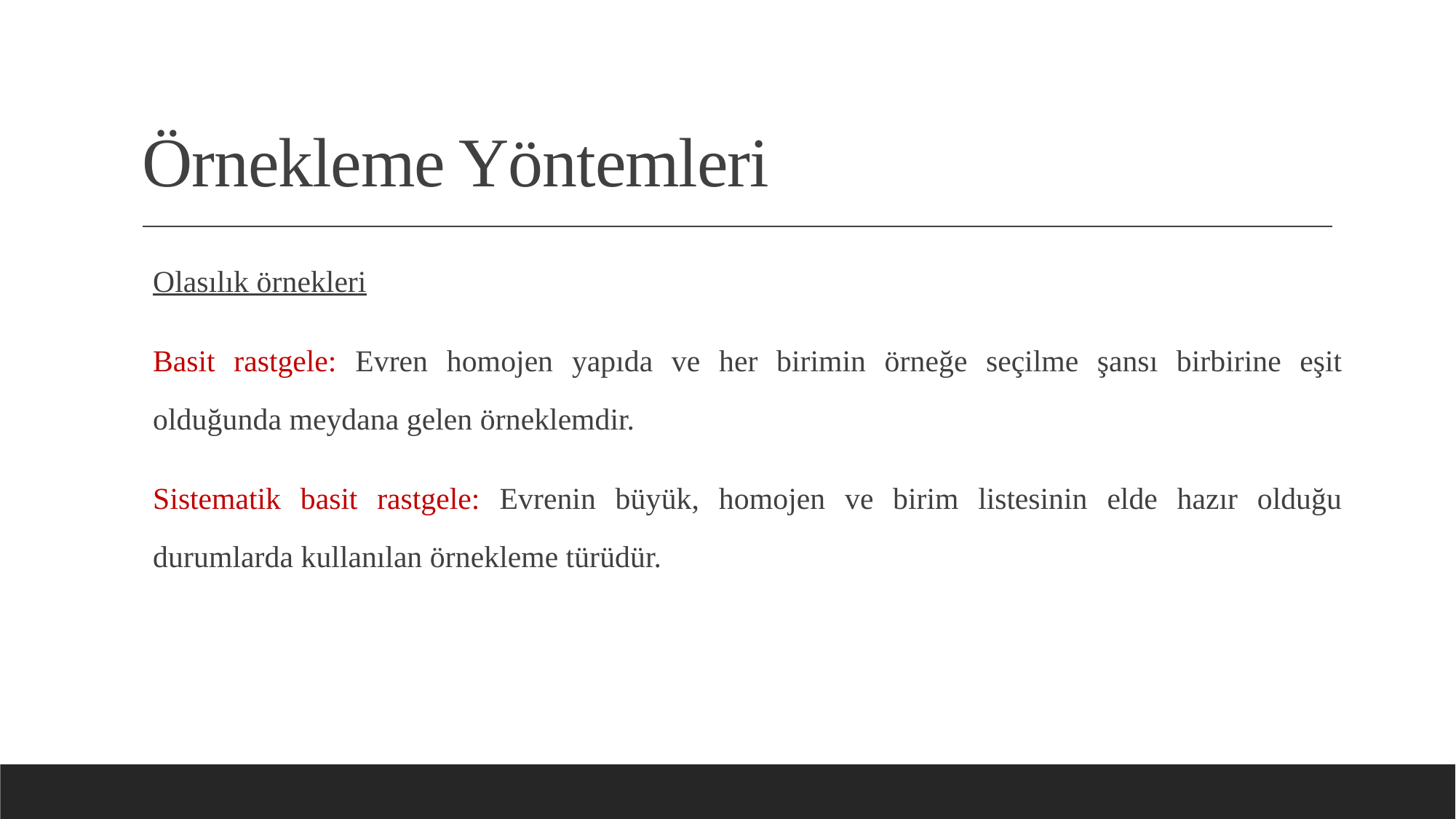

# Örnekleme Yöntemleri
Olasılık örnekleri
Basit rastgele: Evren homojen yapıda ve her birimin örneğe seçilme şansı birbirine eşit olduğunda meydana gelen örneklemdir.
Sistematik basit rastgele: Evrenin büyük, homojen ve birim listesinin elde hazır olduğu durumlarda kullanılan örnekleme türüdür.